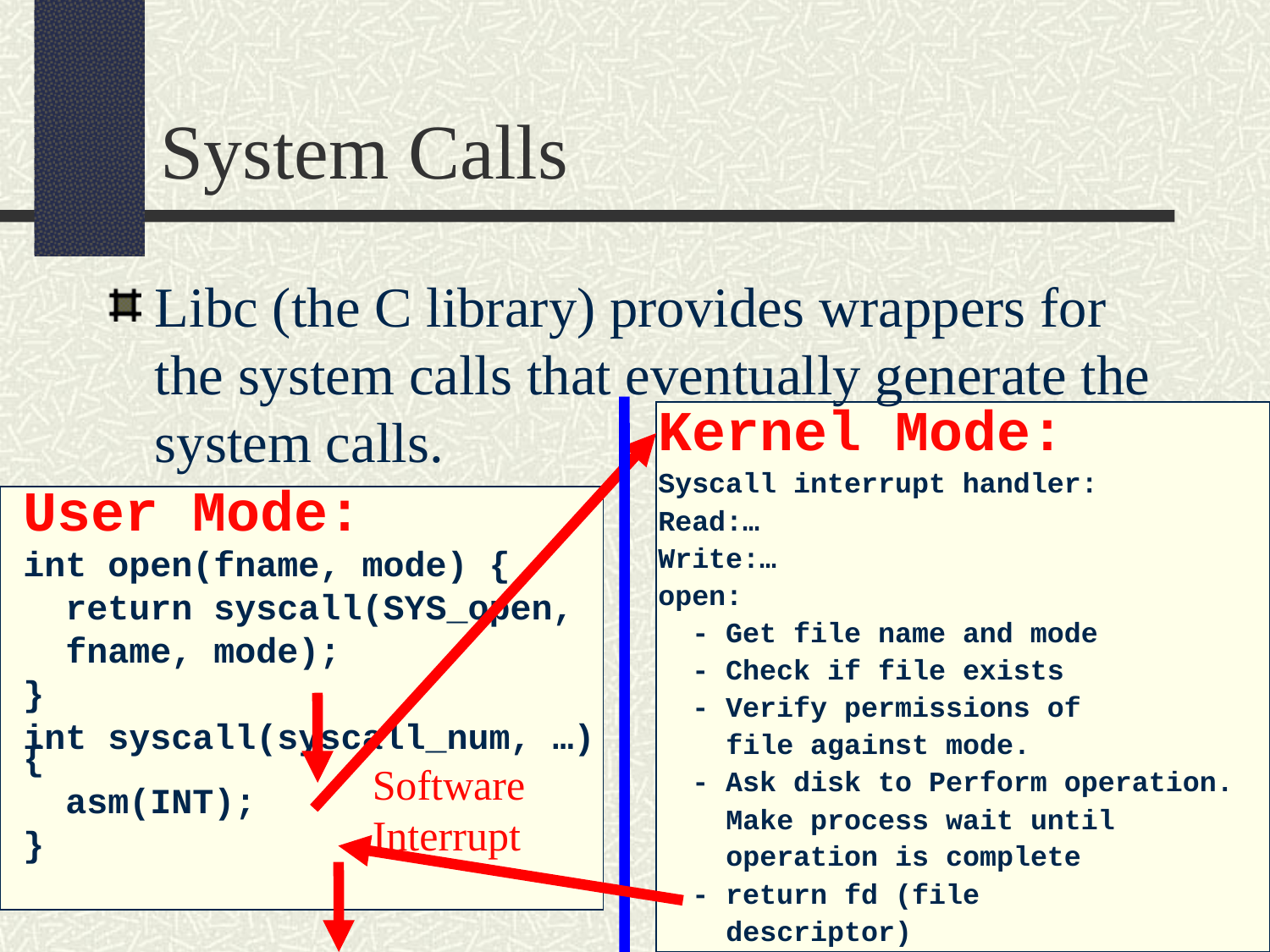

System Calls
Libc (the C library) provides wrappers for the system calls that eventually generate the system calls.

Kernel Mode:
Syscall interrupt handler:
Read:…
Write:…
open:
  - Get file name and mode
  - Check if file exists
  - Verify permissions of
    file against mode.
  - Ask disk to Perform operation.
    Make process wait until
    operation is complete
  - return fd (file
    descriptor)

User Mode:
int open(fname, mode) {
  return syscall(SYS_open,
  fname, mode);
}
int syscall(syscall_num, …) {
  asm(INT);
}

Software Interrupt